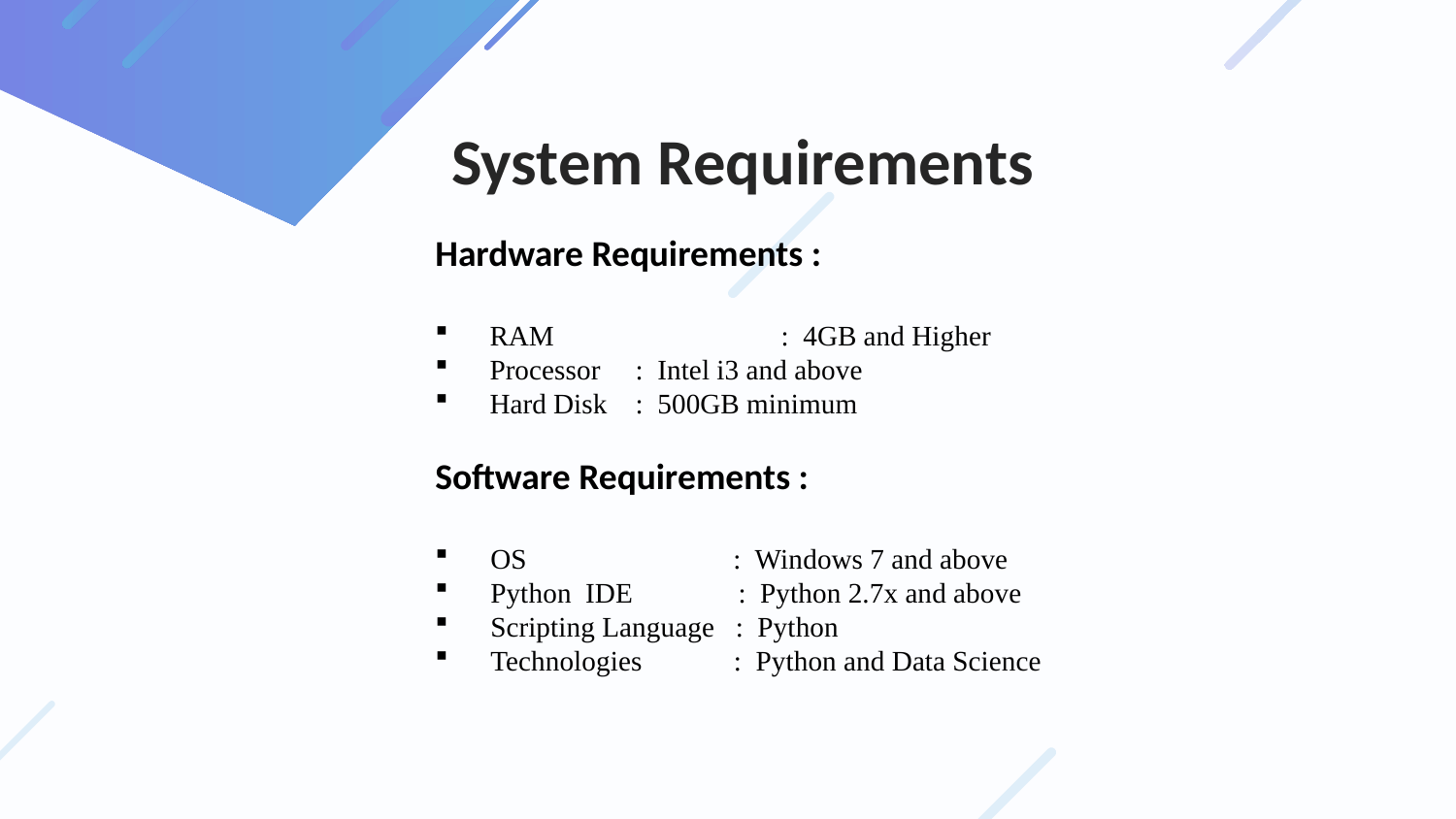

# System Requirements
Hardware Requirements :

RAM 		:  4GB and Higher
Processor 	:  Intel i3 and above
Hard Disk  	:  500GB minimum

Software Requirements :

      OS 		 :  Windows 7 and above
      Python  IDE               :  Python 2.7x and above
      Scripting Language   :  Python
      Technologies             :  Python and Data Science